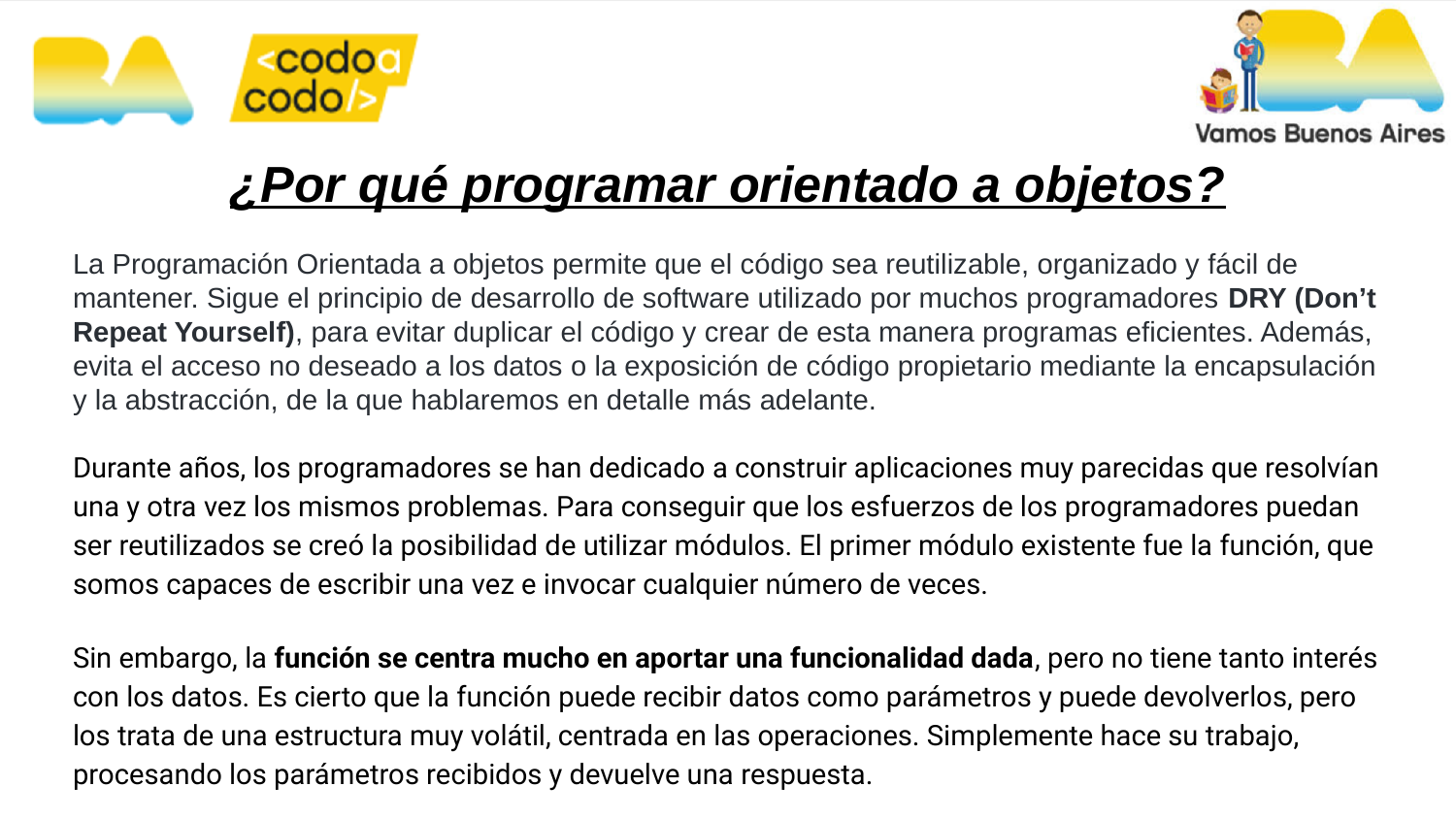

# ¿Por qué programar orientado a objetos?
La Programación Orientada a objetos permite que el código sea reutilizable, organizado y fácil de mantener. Sigue el principio de desarrollo de software utilizado por muchos programadores DRY (Don’t Repeat Yourself), para evitar duplicar el código y crear de esta manera programas eficientes. Además, evita el acceso no deseado a los datos o la exposición de código propietario mediante la encapsulación y la abstracción, de la que hablaremos en detalle más adelante.

Durante años, los programadores se han dedicado a construir aplicaciones muy parecidas que resolvían una y otra vez los mismos problemas. Para conseguir que los esfuerzos de los programadores puedan ser reutilizados se creó la posibilidad de utilizar módulos. El primer módulo existente fue la función, que somos capaces de escribir una vez e invocar cualquier número de veces.
Sin embargo, la función se centra mucho en aportar una funcionalidad dada, pero no tiene tanto interés con los datos. Es cierto que la función puede recibir datos como parámetros y puede devolverlos, pero los trata de una estructura muy volátil, centrada en las operaciones. Simplemente hace su trabajo, procesando los parámetros recibidos y devuelve una respuesta.